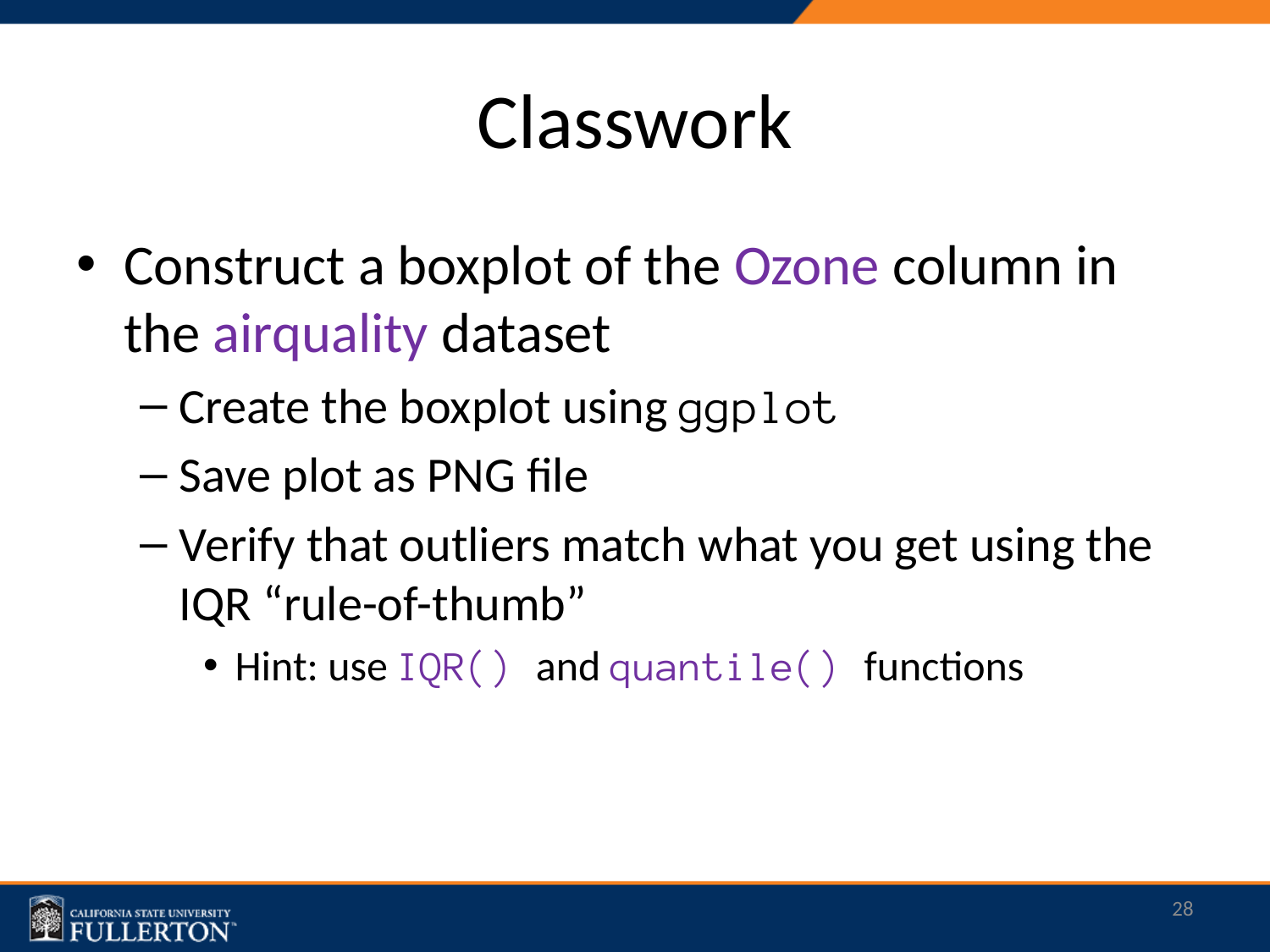

# Classwork
Construct a boxplot of the Ozone column in the airquality dataset
Create the boxplot using ggplot
Save plot as PNG file
Verify that outliers match what you get using the IQR “rule-of-thumb”
Hint: use IQR() and quantile() functions
28